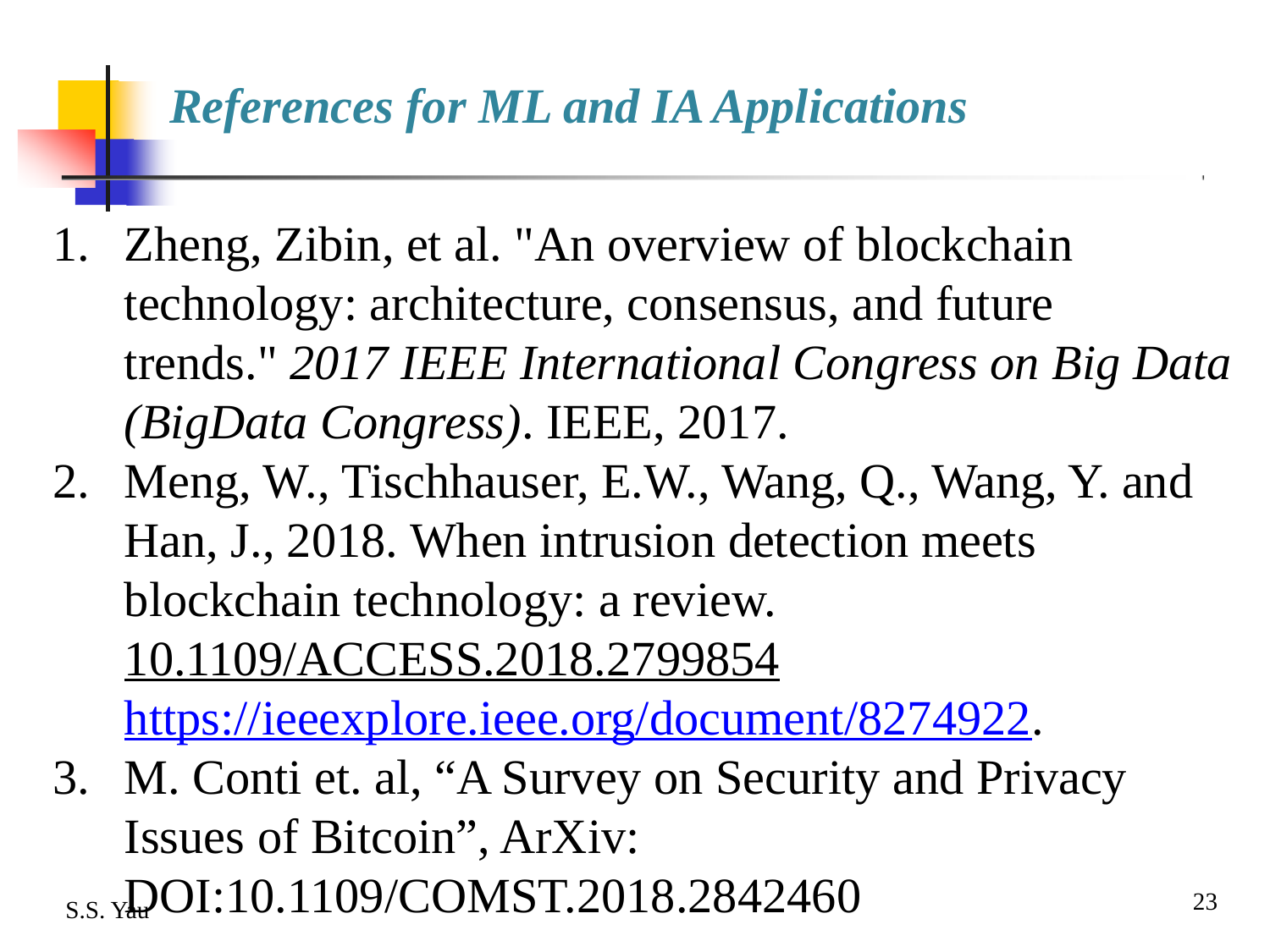

# References for ML and IA Applications
Zheng, Zibin, et al. "An overview of blockchain technology: architecture, consensus, and future trends." 2017 IEEE International Congress on Big Data (BigData Congress). IEEE, 2017.
Meng, W., Tischhauser, E.W., Wang, Q., Wang, Y. and Han, J., 2018. When intrusion detection meets blockchain technology: a review. 10.1109/ACCESS.2018.2799854 https://ieeexplore.ieee.org/document/8274922. ​
M. Conti et. al, “A Survey on Security and Privacy Issues of Bitcoin”, ArXiv: DOI:10.1109/COMST.2018.2842460

23
S.S. Yau                                             CSE543